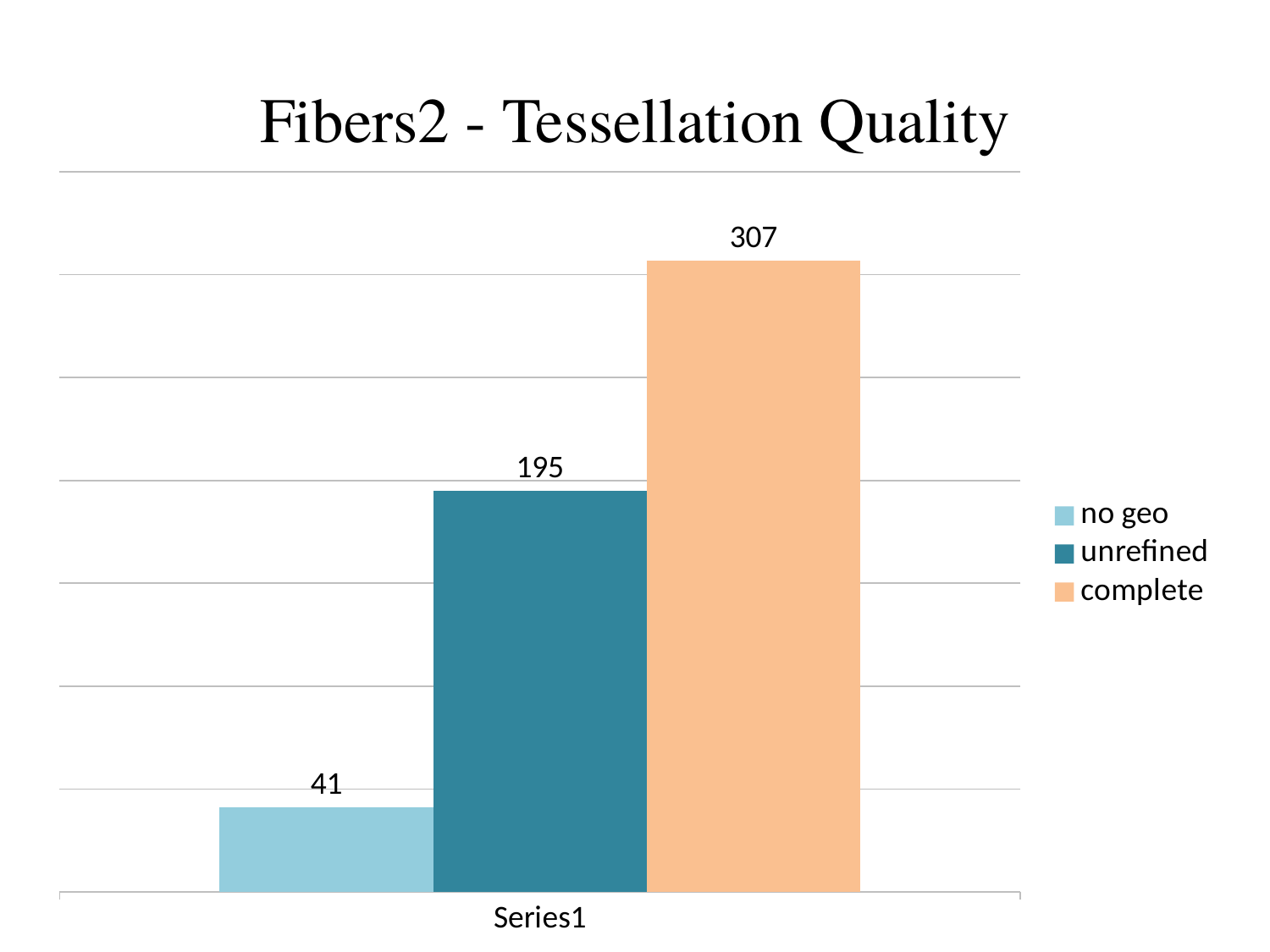

# Fibers2 - Tessellation Quality

### Chart

| Category | no geo | unrefined | complete |
|---|---|---|---|
|  | 41.0 | 195.0 | 307.0 |